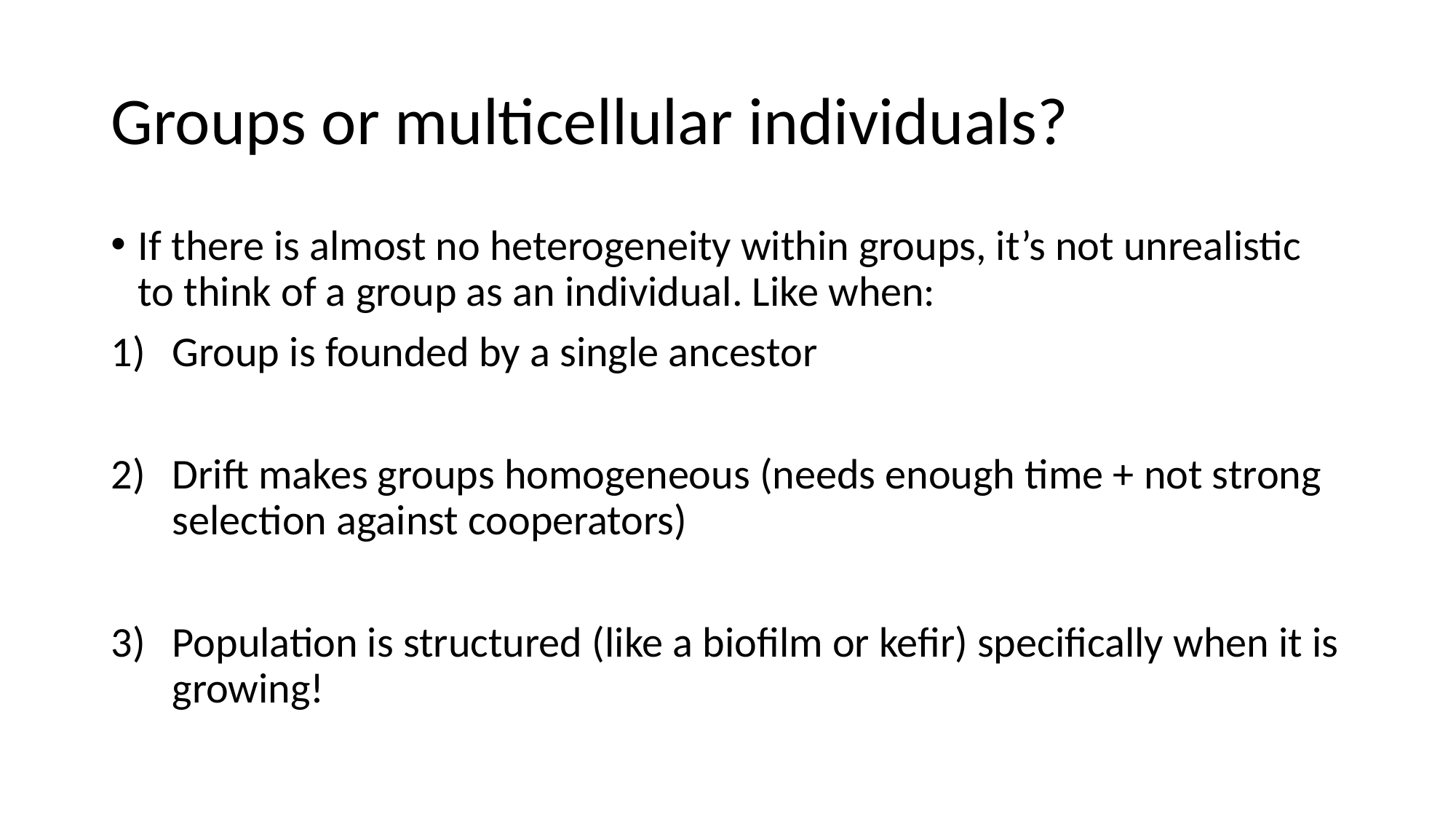

# Groups or multicellular individuals?
If there is almost no heterogeneity within groups, it’s not unrealistic to think of a group as an individual. Like when:
Group is founded by a single ancestor

Drift makes groups homogeneous (needs enough time + not strong selection against cooperators)

Population is structured (like a biofilm or kefir) specifically when it is growing!